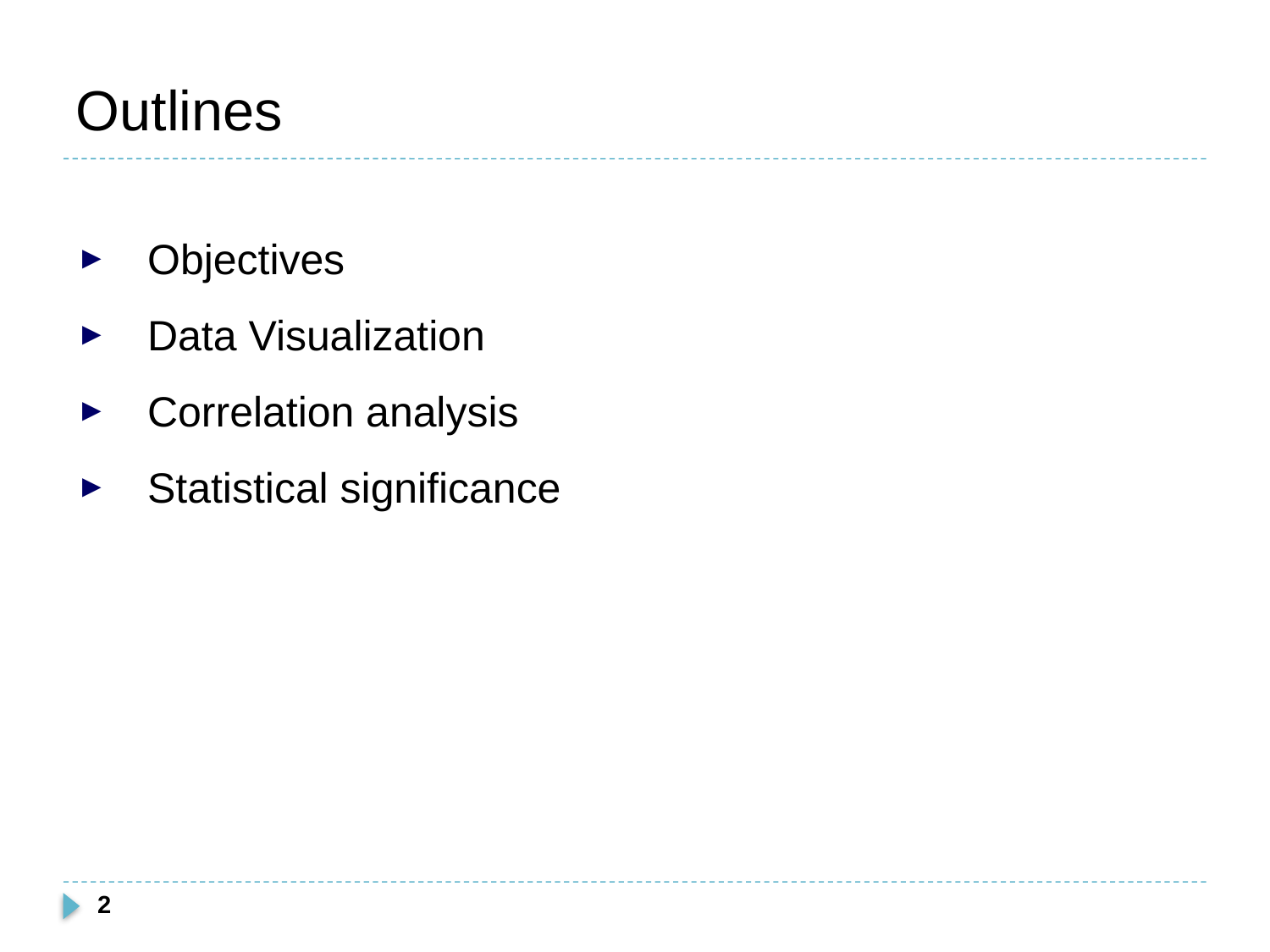

# Outlines
Objectives
Data Visualization
Correlation analysis
Statistical significance
2